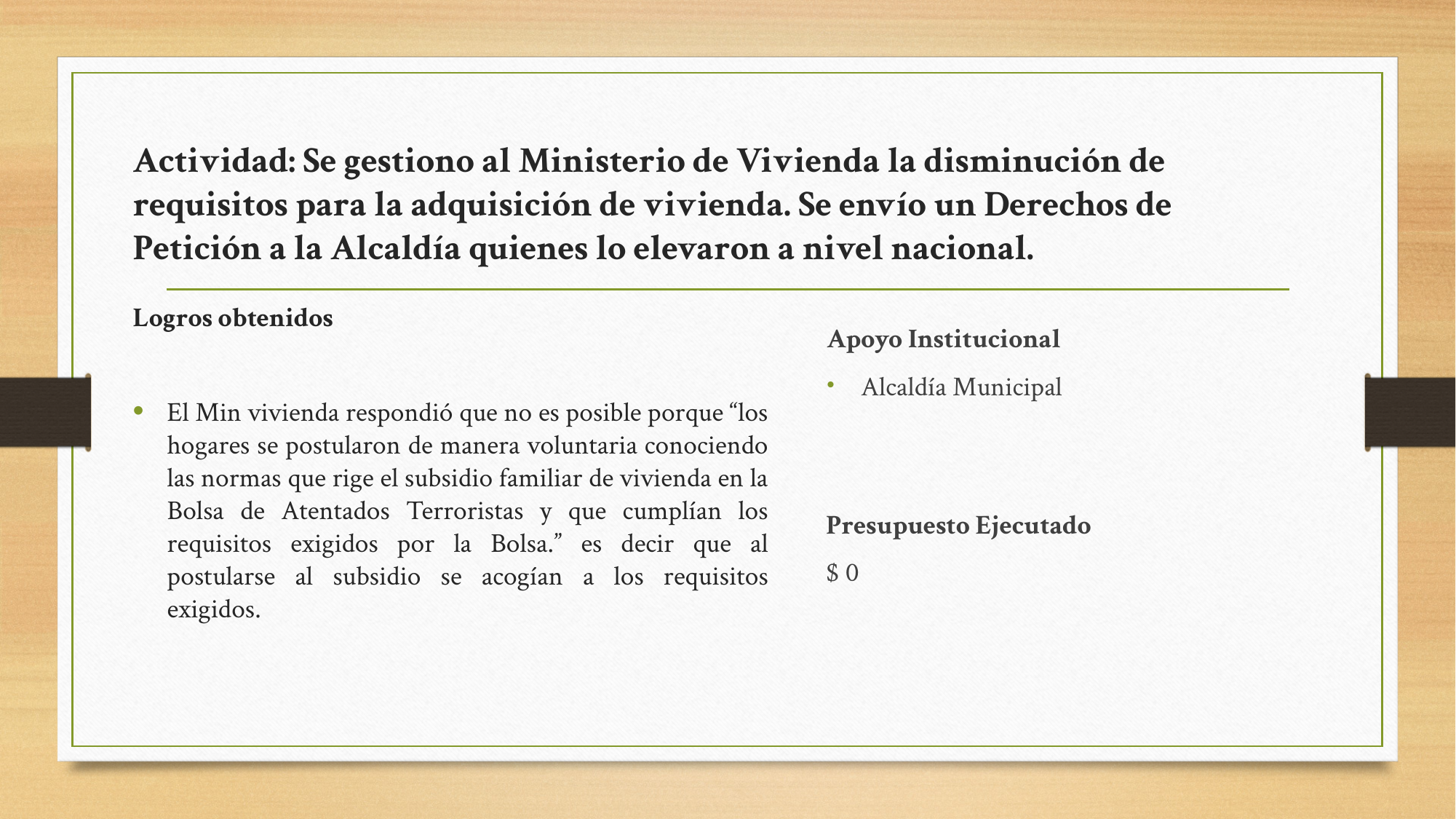

# Actividad: Se gestiono al Ministerio de Vivienda la disminución de requisitos para la adquisición de vivienda. Se envío un Derechos de Petición a la Alcaldía quienes lo elevaron a nivel nacional.
Logros obtenidos

El Min vivienda respondió que no es posible porque “los hogares se postularon de manera voluntaria conociendo las normas que rige el subsidio familiar de vivienda en la Bolsa de Atentados Terroristas y que cumplían los requisitos exigidos por la Bolsa.” es decir que al postularse al subsidio se acogían a los requisitos exigidos.
Apoyo Institucional
Alcaldía Municipal
Presupuesto Ejecutado
$ 0